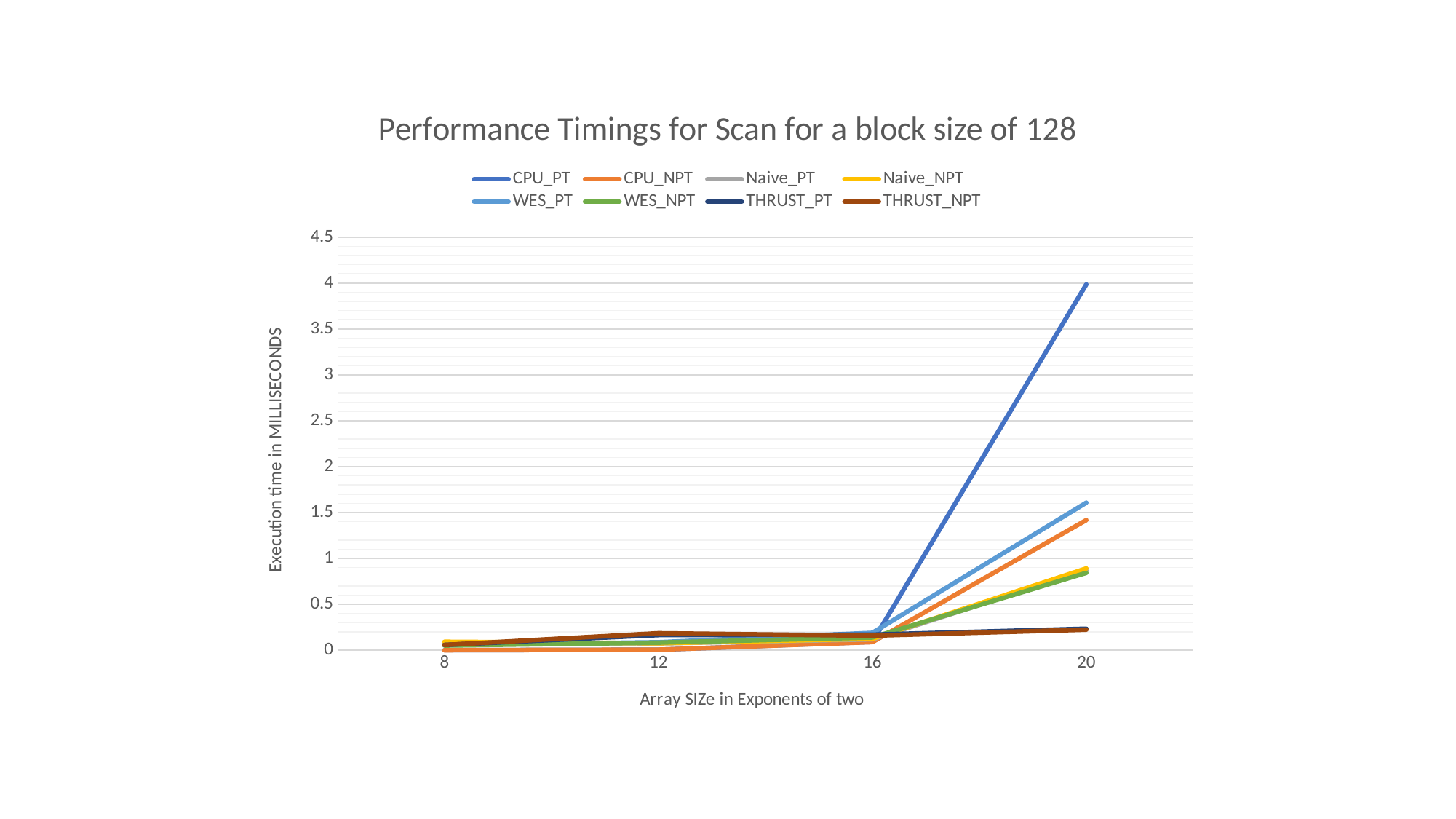

### Chart: Performance Timings for Scan for a block size of 128

| Category | CPU_PT | CPU_NPT | Naive_PT | Naive_NPT | WES_PT | WES_NPT | THRUST_PT | THRUST_NPT |
|---|---|---|---|---|---|---|---|---|
| 8 | 0.000642 | 0.00032 | 0.086016 | 0.09216 | 0.057344 | 0.0512 | 0.057344 | 0.057344 |
| 12 | 0.005453 | 0.00577 | 0.074752 | 0.0768 | 0.08704 | 0.082944 | 0.164864 | 0.185152 |
| 16 | 0.090786 | 0.088862 | 0.118784 | 0.124928 | 0.18944 | 0.139264 | 0.169984 | 0.15872 |
| 20 | 3.98564 | 1.41794 | 0.867328 | 0.89088 | 1.60768 | 0.842752 | 0.234496 | 0.224256 |